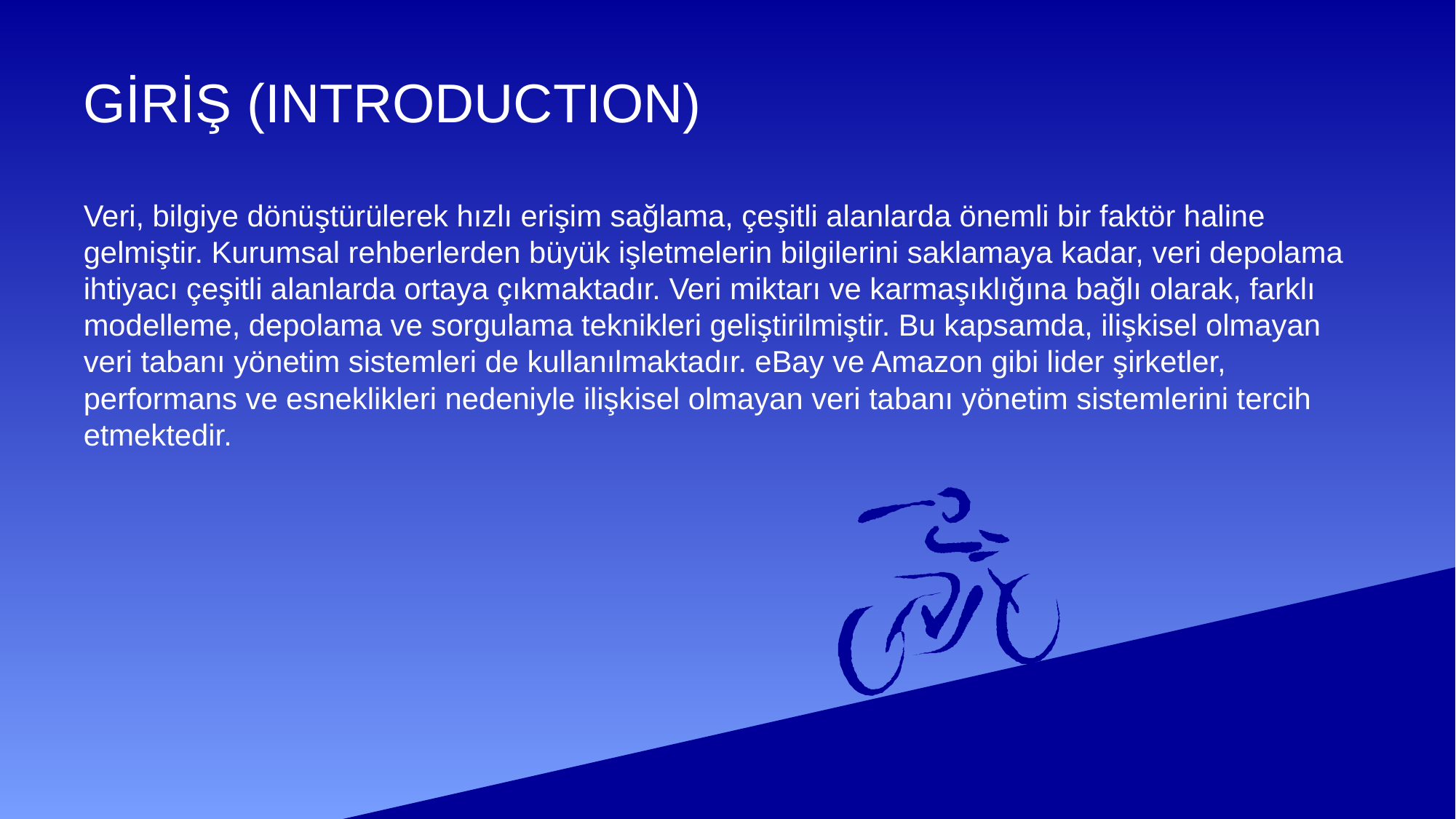

# GİRİŞ (INTRODUCTION)
Veri, bilgiye dönüştürülerek hızlı erişim sağlama, çeşitli alanlarda önemli bir faktör haline gelmiştir. Kurumsal rehberlerden büyük işletmelerin bilgilerini saklamaya kadar, veri depolama ihtiyacı çeşitli alanlarda ortaya çıkmaktadır. Veri miktarı ve karmaşıklığına bağlı olarak, farklı modelleme, depolama ve sorgulama teknikleri geliştirilmiştir. Bu kapsamda, ilişkisel olmayan veri tabanı yönetim sistemleri de kullanılmaktadır. eBay ve Amazon gibi lider şirketler, performans ve esneklikleri nedeniyle ilişkisel olmayan veri tabanı yönetim sistemlerini tercih etmektedir.